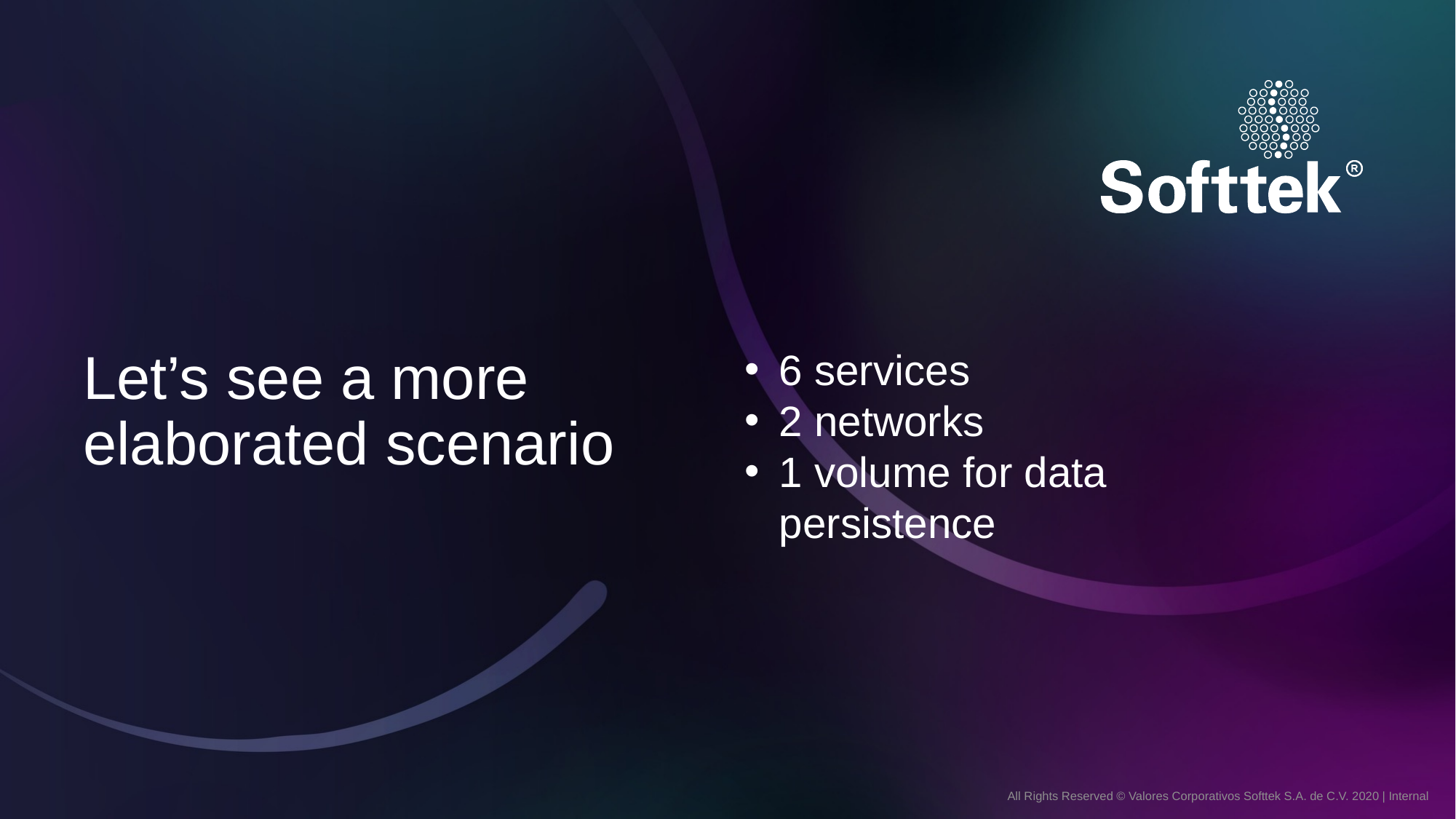

# Let’s see a more elaborated scenario
6 services
2 networks
1 volume for data persistence